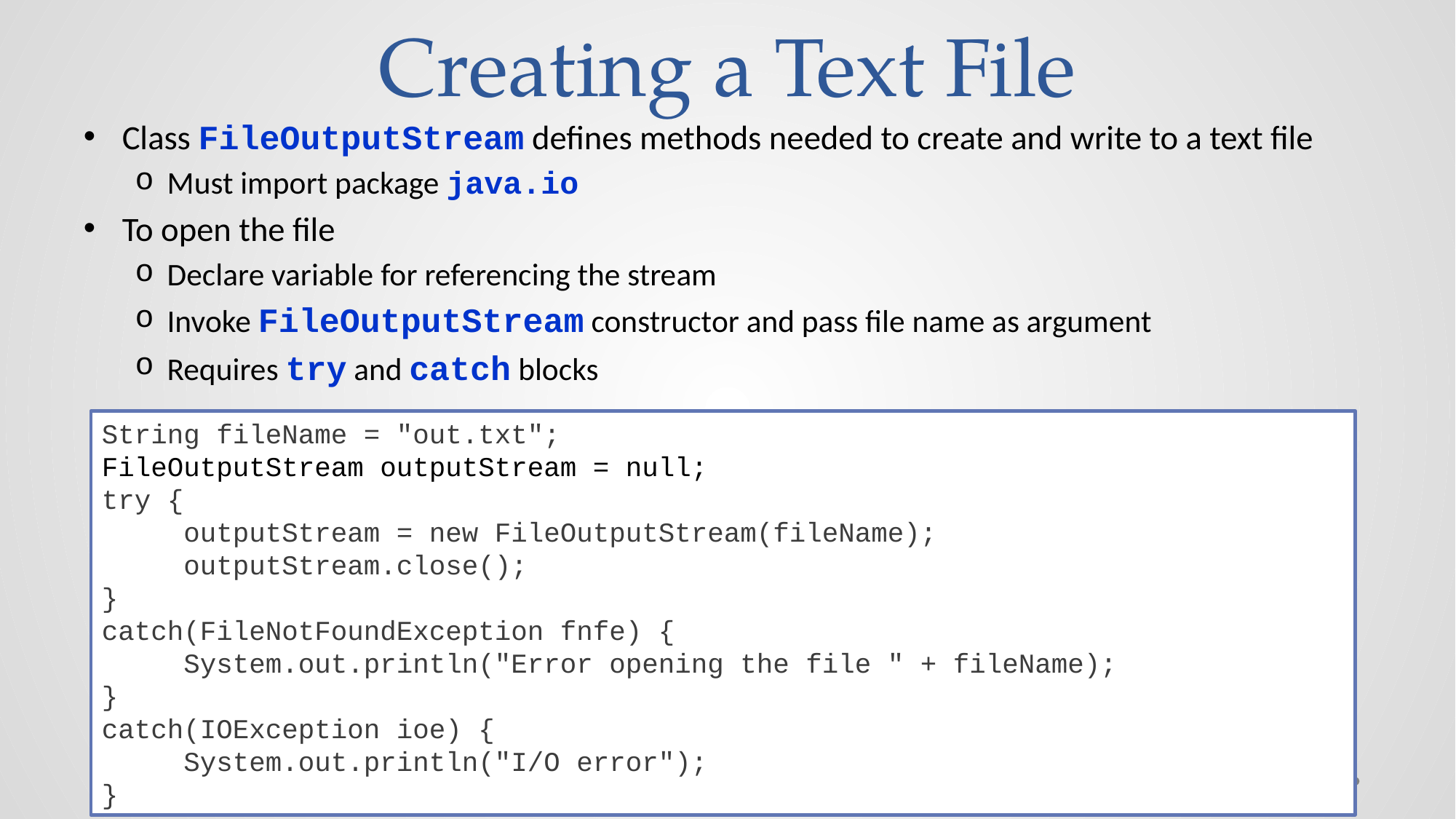

# Creating a Text File
Class FileOutputStream defines methods needed to create and write to a text file
Must import package java.io
To open the file
Declare variable for referencing the stream
Invoke FileOutputStream constructor and pass file name as argument
Requires try and catch blocks
String fileName = "out.txt";
FileOutputStream outputStream = null;
try {
     outputStream = new FileOutputStream(fileName);
     outputStream.close();
}
catch(FileNotFoundException fnfe) {
     System.out.println("Error opening the file " + fileName);
}
catch(IOException ioe) {
     System.out.println("I/O error");
}